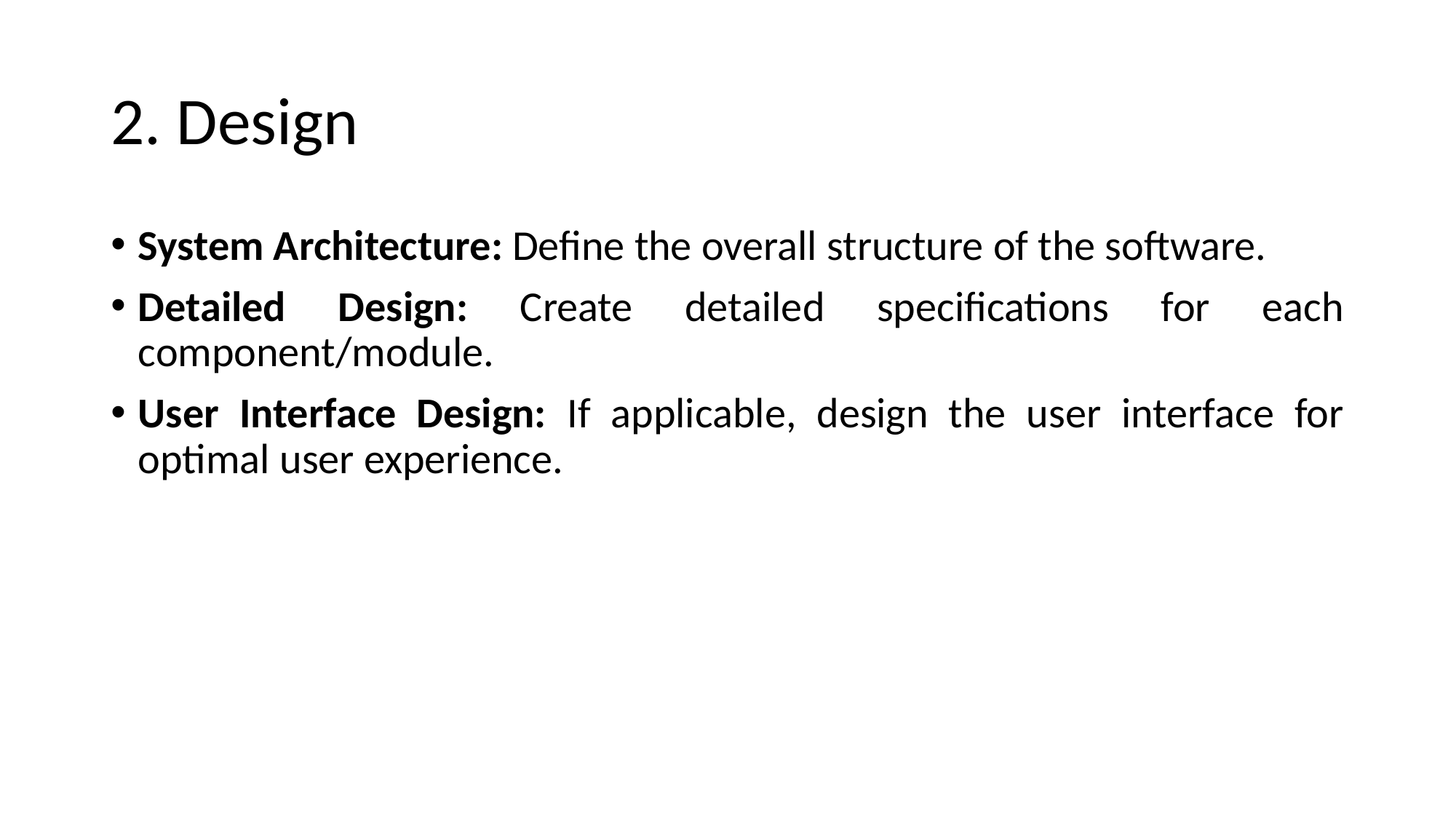

# 2. Design
System Architecture: Define the overall structure of the software.
Detailed Design: Create detailed specifications for each component/module.
User Interface Design: If applicable, design the user interface for optimal user experience.